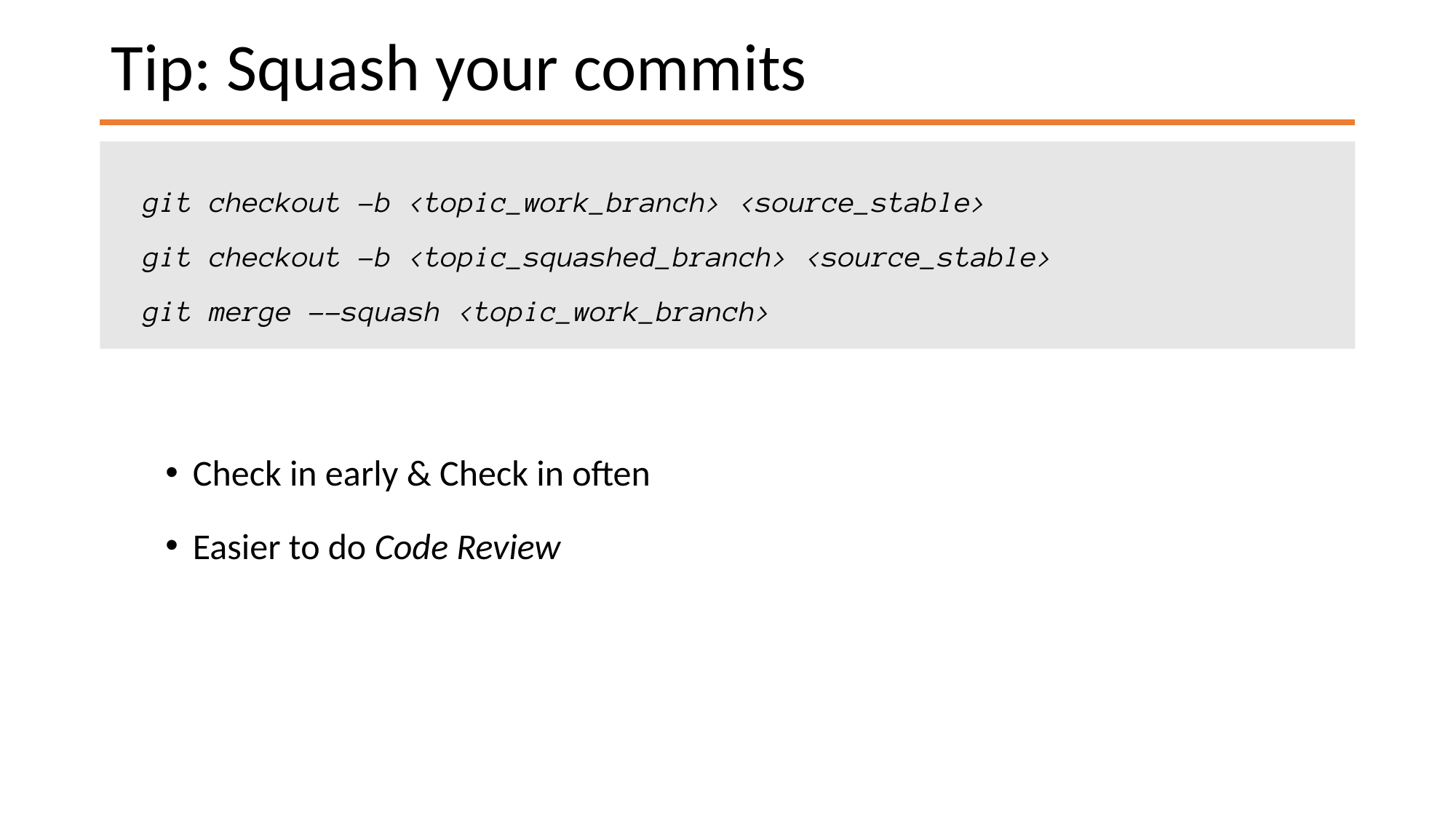

# Tip: Squash your commits
git checkout -b <topic_work_branch> <source_stable>
git checkout -b <topic_squashed_branch> <source_stable>
git merge --squash <topic_work_branch>

Check in early & Check in often
Easier to do Code Review